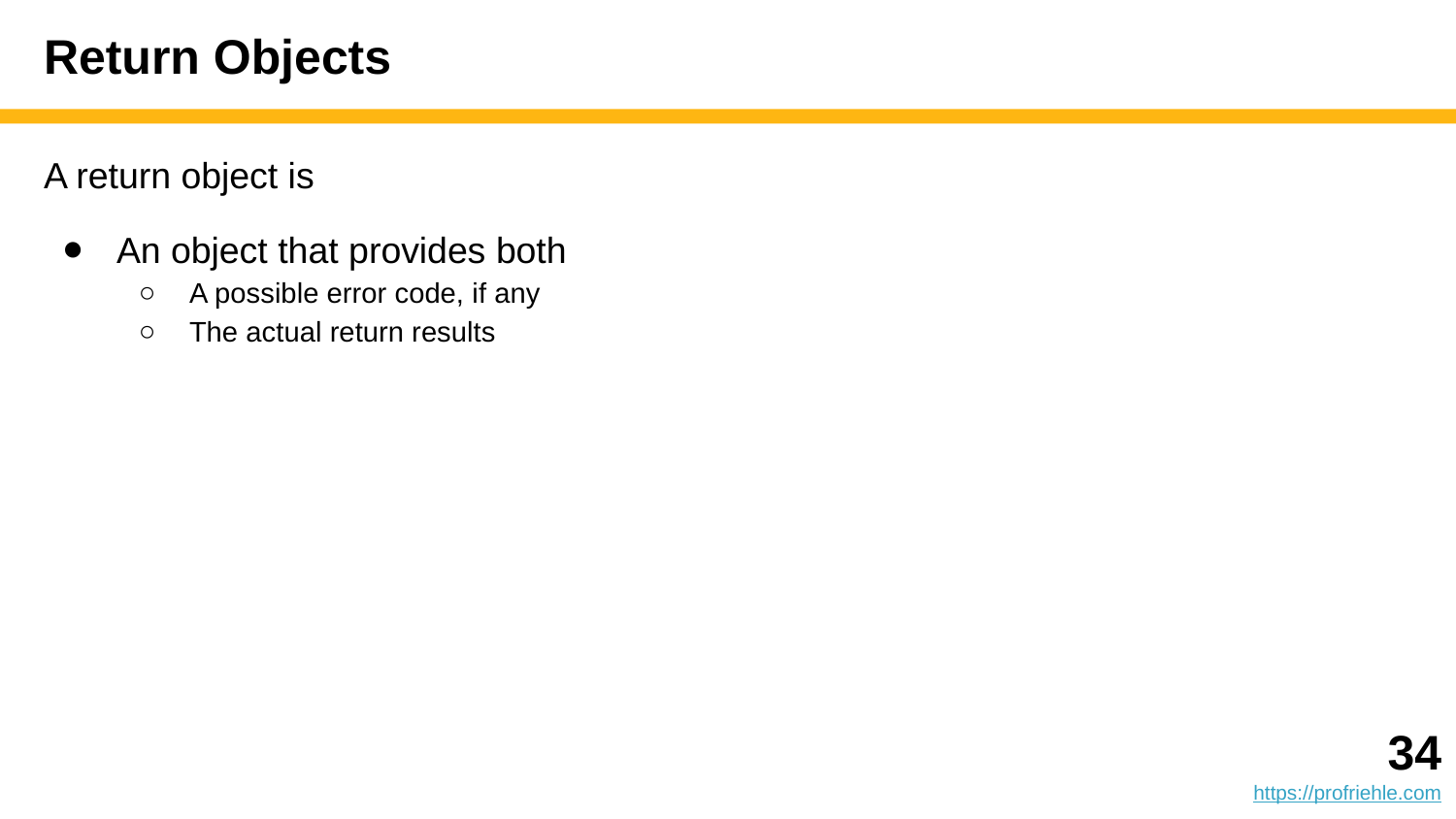

# Return Objects
A return object is
An object that provides both
A possible error code, if any
The actual return results
34
https://profriehle.com